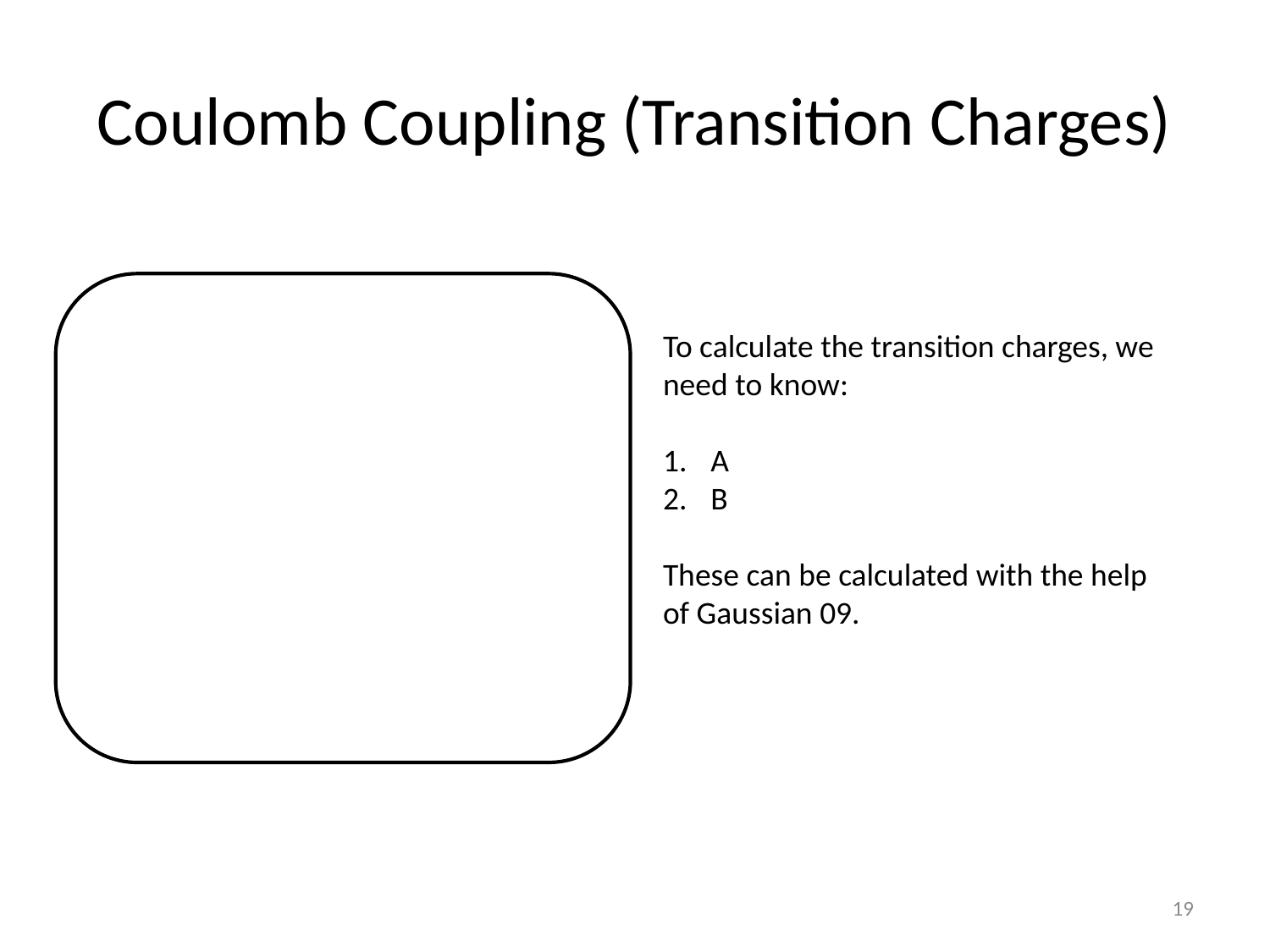

# Coulomb Coupling (Transition Charges)

To calculate the transition charges, we need to know:

A
B

These can be calculated with the help of Gaussian 09.
19